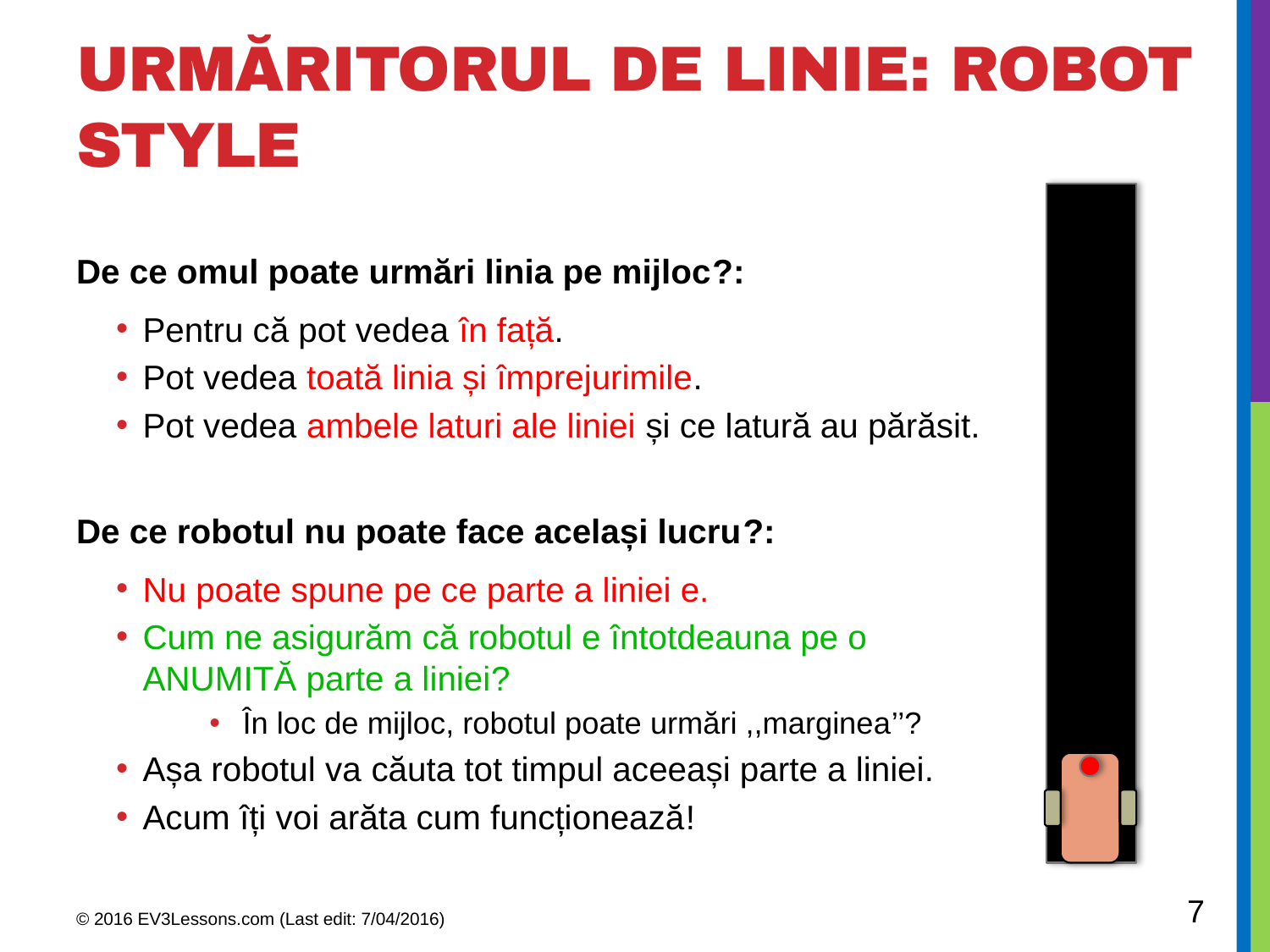

# Urmăritorul de linie: ROBOT STYLE

De ce omul poate urmări linia pe mijloc?:
Pentru că pot vedea în față.
Pot vedea toată linia și împrejurimile.
Pot vedea ambele laturi ale liniei și ce latură au părăsit.

De ce robotul nu poate face același lucru?:
Nu poate spune pe ce parte a liniei e.
Cum ne asigurăm că robotul e întotdeauna pe o ANUMITĂ parte a liniei?
În loc de mijloc, robotul poate urmări ,,marginea’’?
Așa robotul va căuta tot timpul aceeași parte a liniei.
Acum îți voi arăta cum funcționează!

7
© 2016 EV3Lessons.com (Last edit: 7/04/2016)